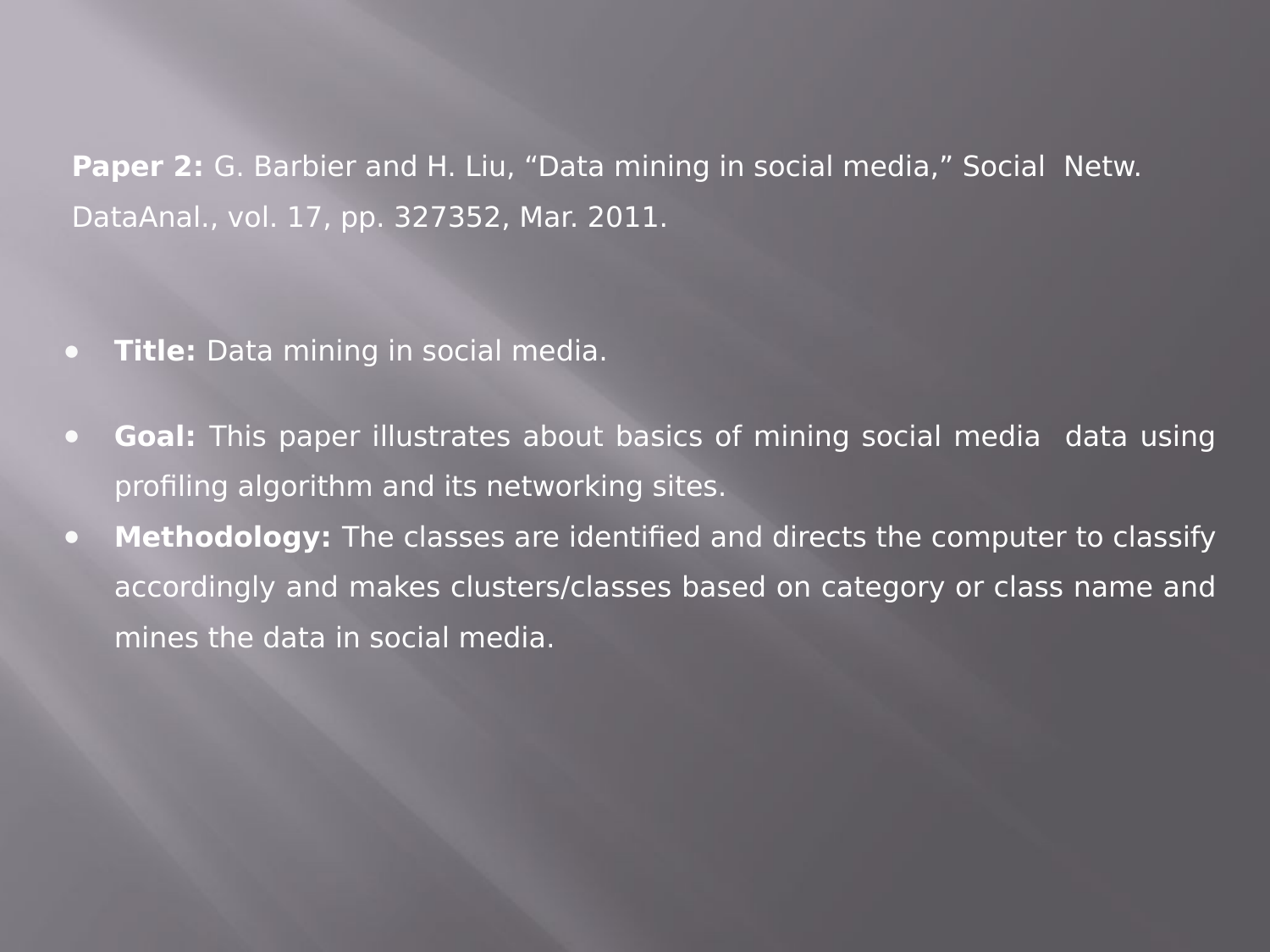

# Paper 2: G. Barbier and H. Liu, “Data mining in social media,” Social  Netw. DataAnal., vol. 17, pp. 327352, Mar. 2011.
Title: Data mining in social media.

Goal: This paper illustrates about basics of mining social media  data using profiling algorithm and its networking sites.
Methodology: The classes are identified and directs the computer to classify accordingly and makes clusters/classes based on category or class name and mines the data in social media.